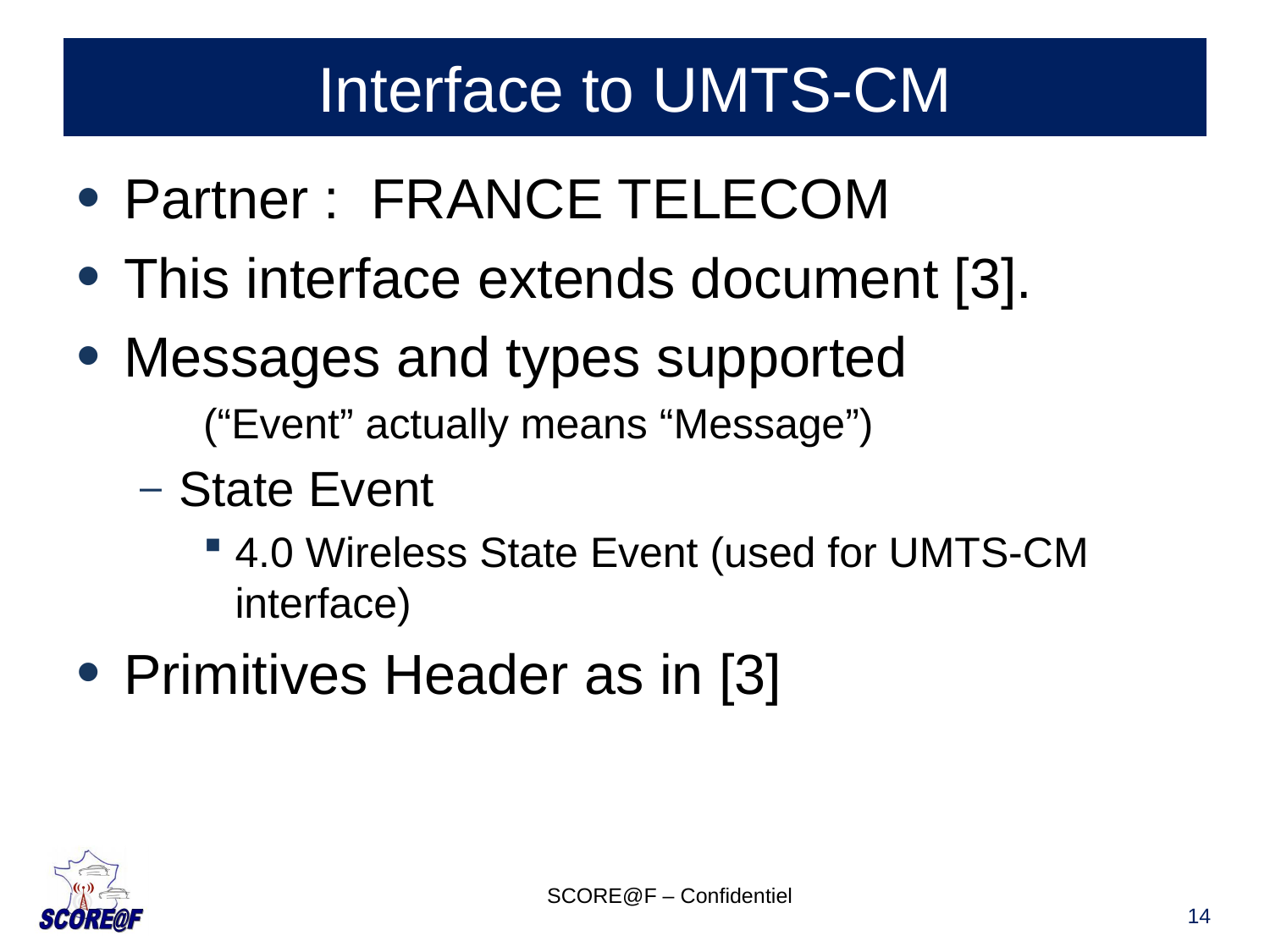

# Interface to UMTS-CM
Partner :  FRANCE TELECOM
This interface extends document [3].
Messages and types supported
(“Event” actually means “Message”)
State Event
4.0 Wireless State Event (used for UMTS-CM interface)
Primitives Header as in [3]